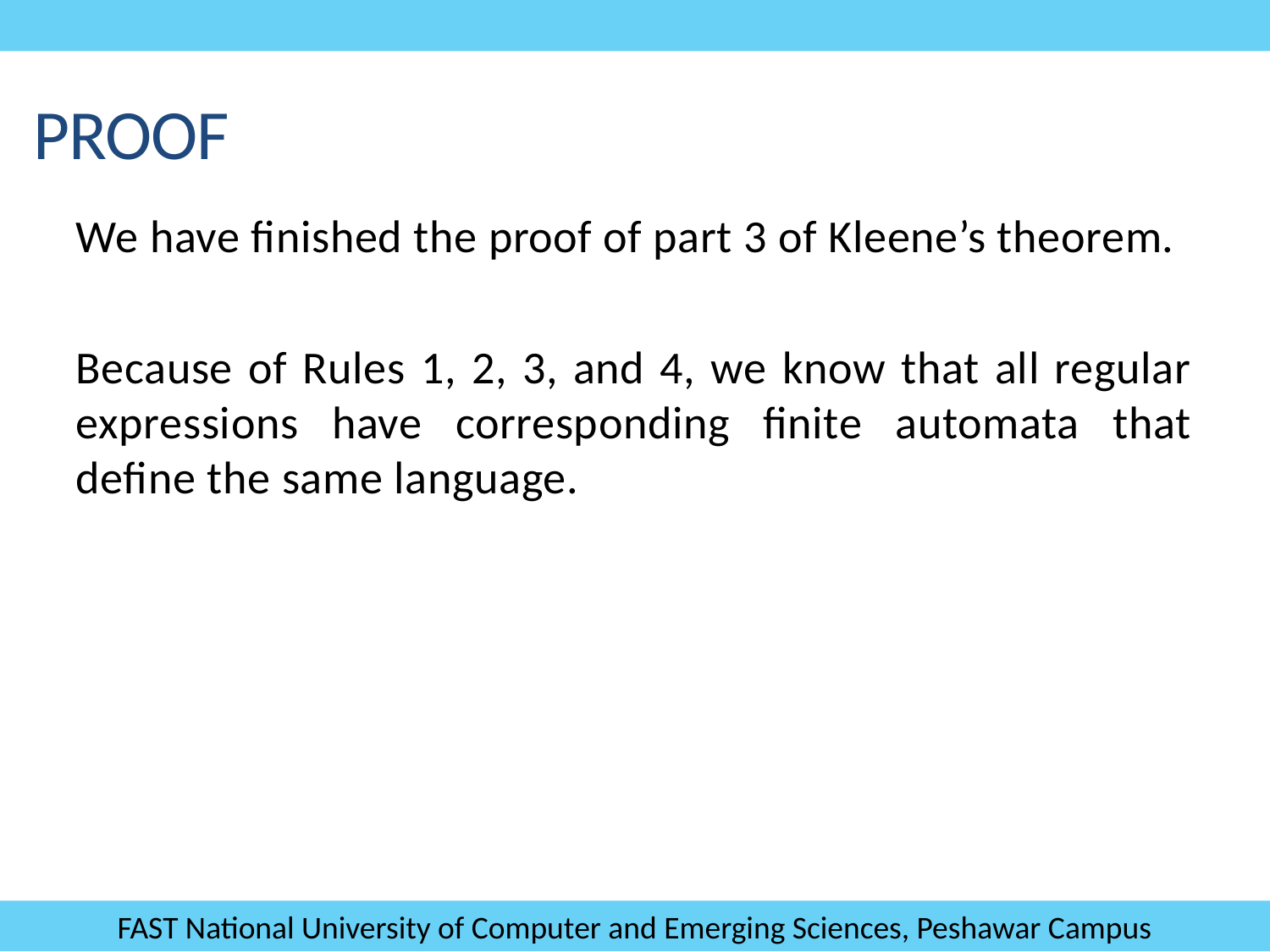

Proof
We have finished the proof of part 3 of Kleene’s theorem.

Because of Rules 1, 2, 3, and 4, we know that all regular expressions have corresponding finite automata that define the same language.